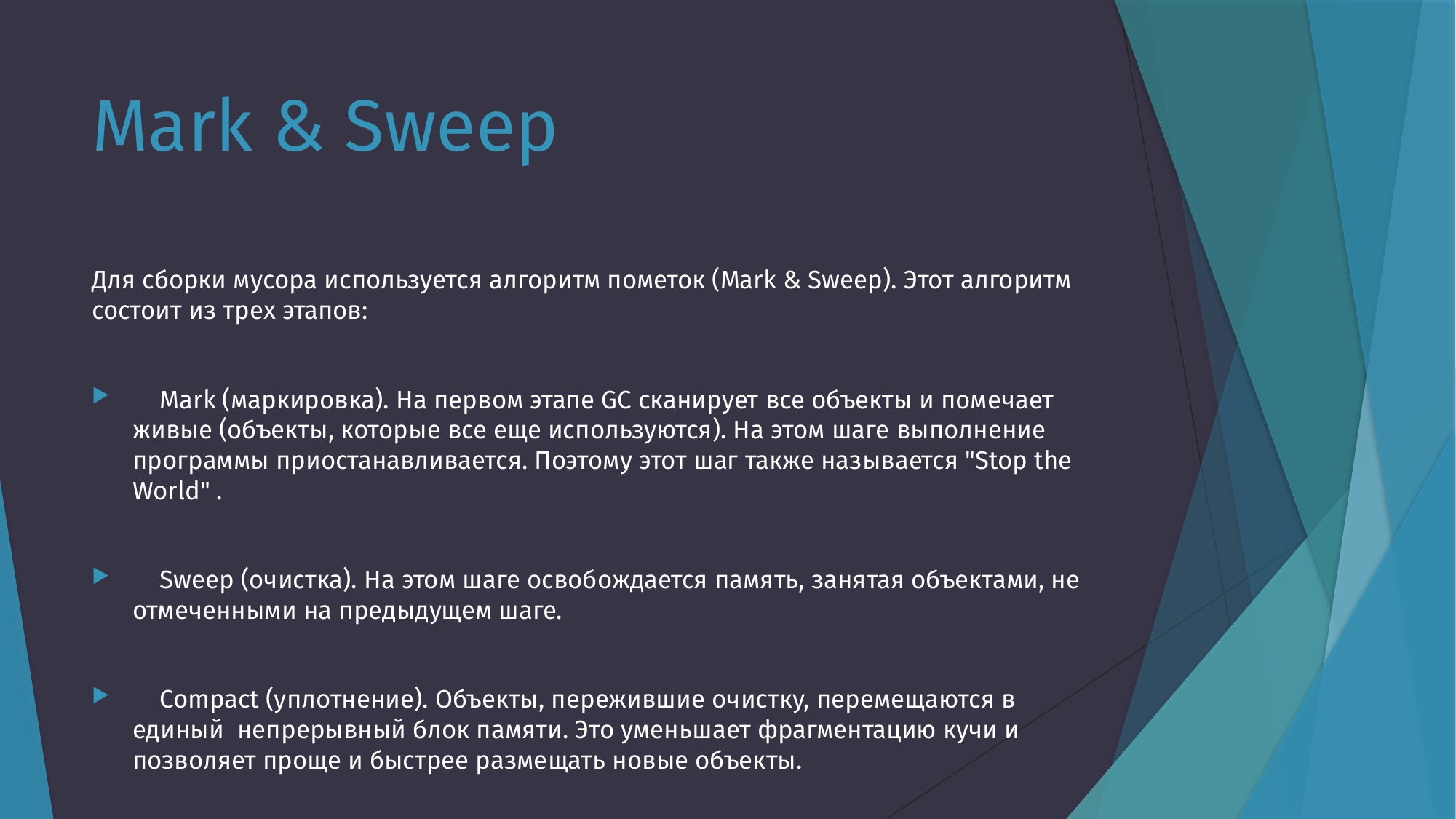

# Mark & Sweep
Для сборки мусора используется алгоритм пометок (Mark & Sweep). Этот алгоритм состоит из трех этапов:

    Mark (маркировка). На первом этапе GC сканирует все объекты и помечает живые (объекты, которые все еще используются). На этом шаге выполнение программы приостанавливается. Поэтому этот шаг также называется "Stop the World" .

    Sweep (очистка). На этом шаге освобождается память, занятая объектами, не отмеченными на предыдущем шаге.

    Compact (уплотнение). Объекты, пережившие очистку, перемещаются в единый  непрерывный блок памяти. Это уменьшает фрагментацию кучи и позволяет проще и быстрее размещать новые объекты.